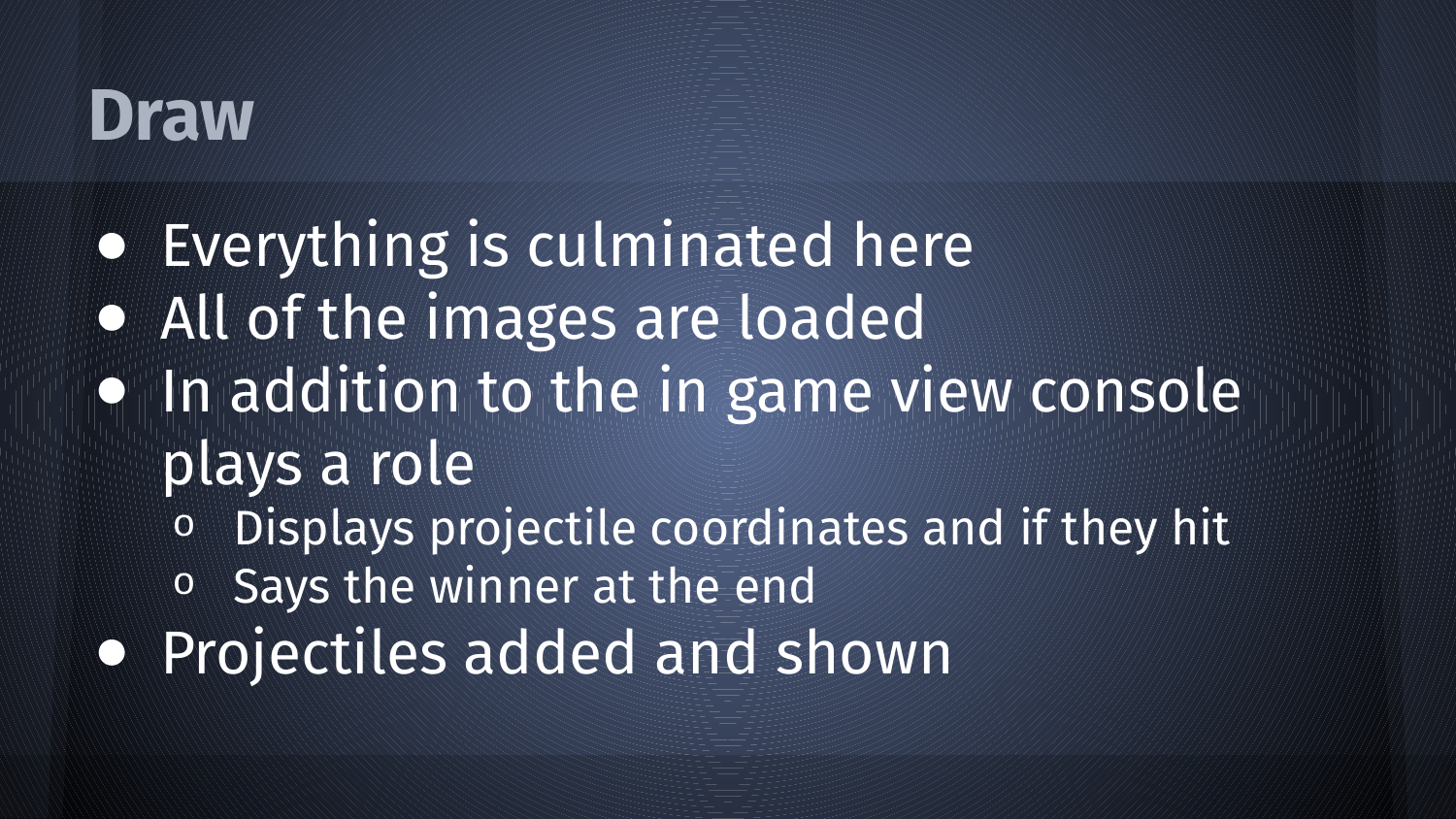

# Draw
Everything is culminated here
All of the images are loaded
In addition to the in game view console plays a role
Displays projectile coordinates and if they hit
Says the winner at the end
Projectiles added and shown